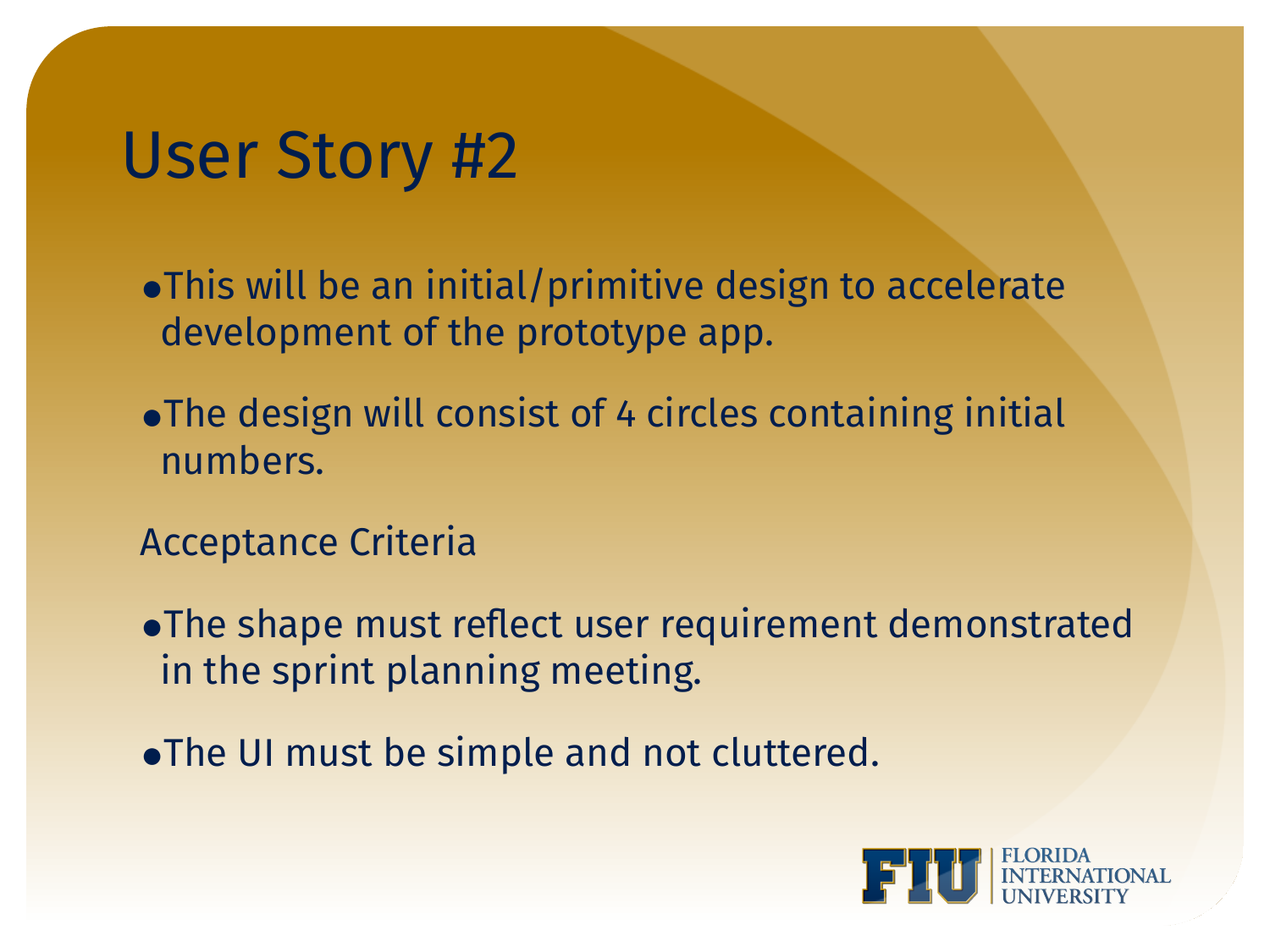

# User Story #2
This will be an initial/primitive design to accelerate development of the prototype app.
The design will consist of 4 circles containing initial numbers.
Acceptance Criteria
The shape must reflect user requirement demonstrated in the sprint planning meeting.
The UI must be simple and not cluttered.